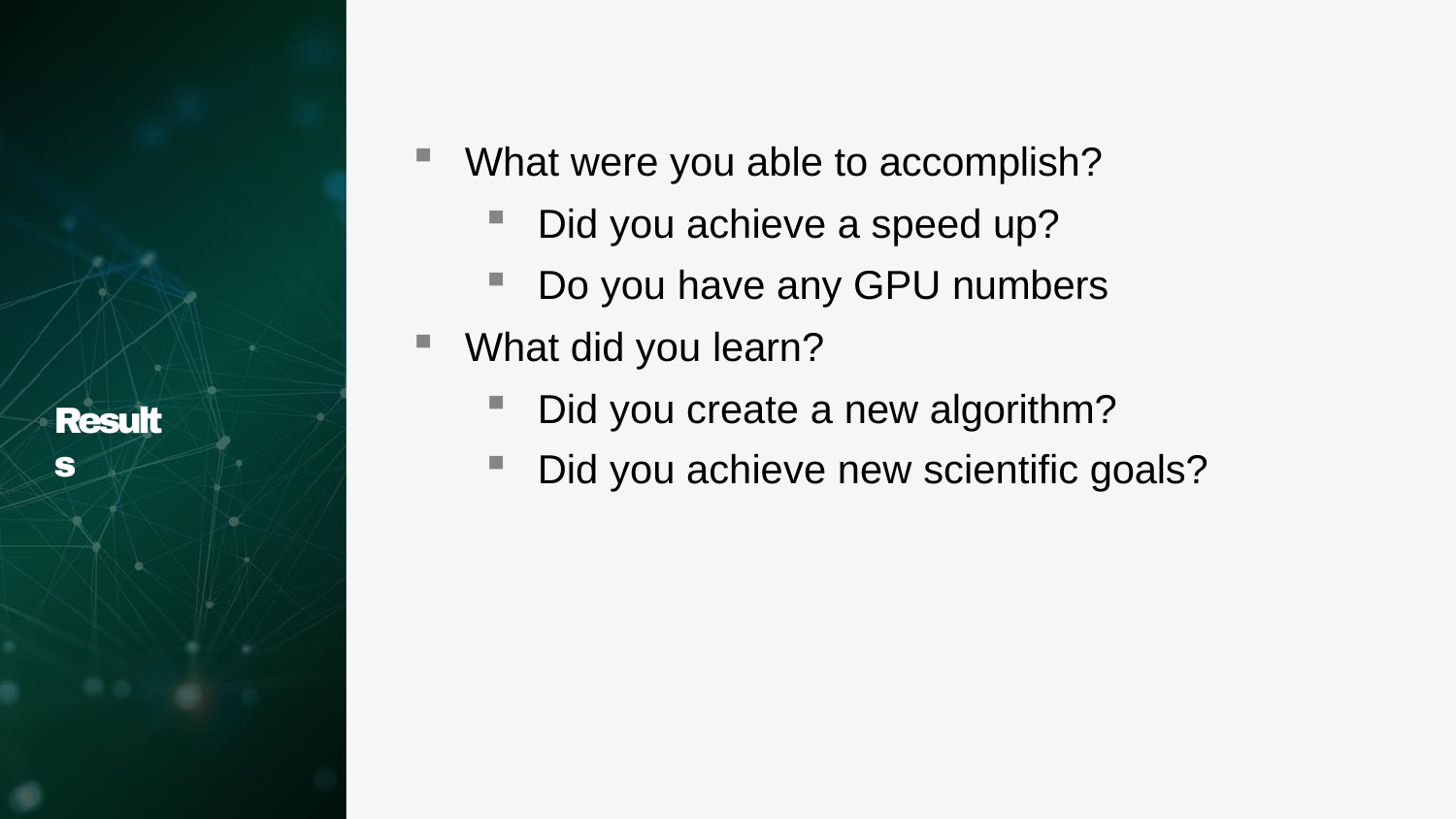

What were you able to accomplish?
Did you achieve a speed up?
Do you have any GPU numbers
What did you learn?
Did you create a new algorithm?
Did you achieve new scientific goals?
Results